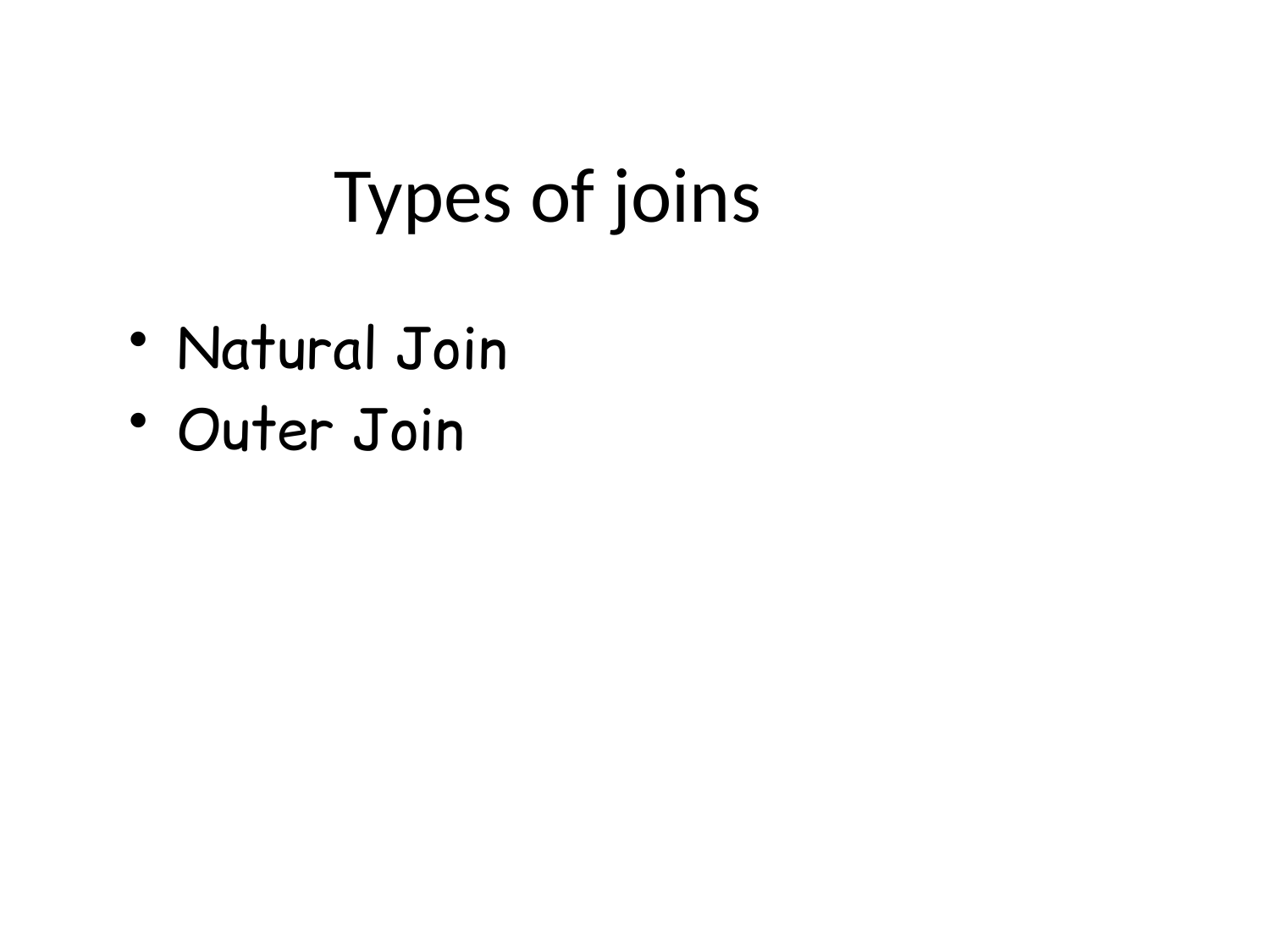

# Types of joins
Natural Join
Outer Join